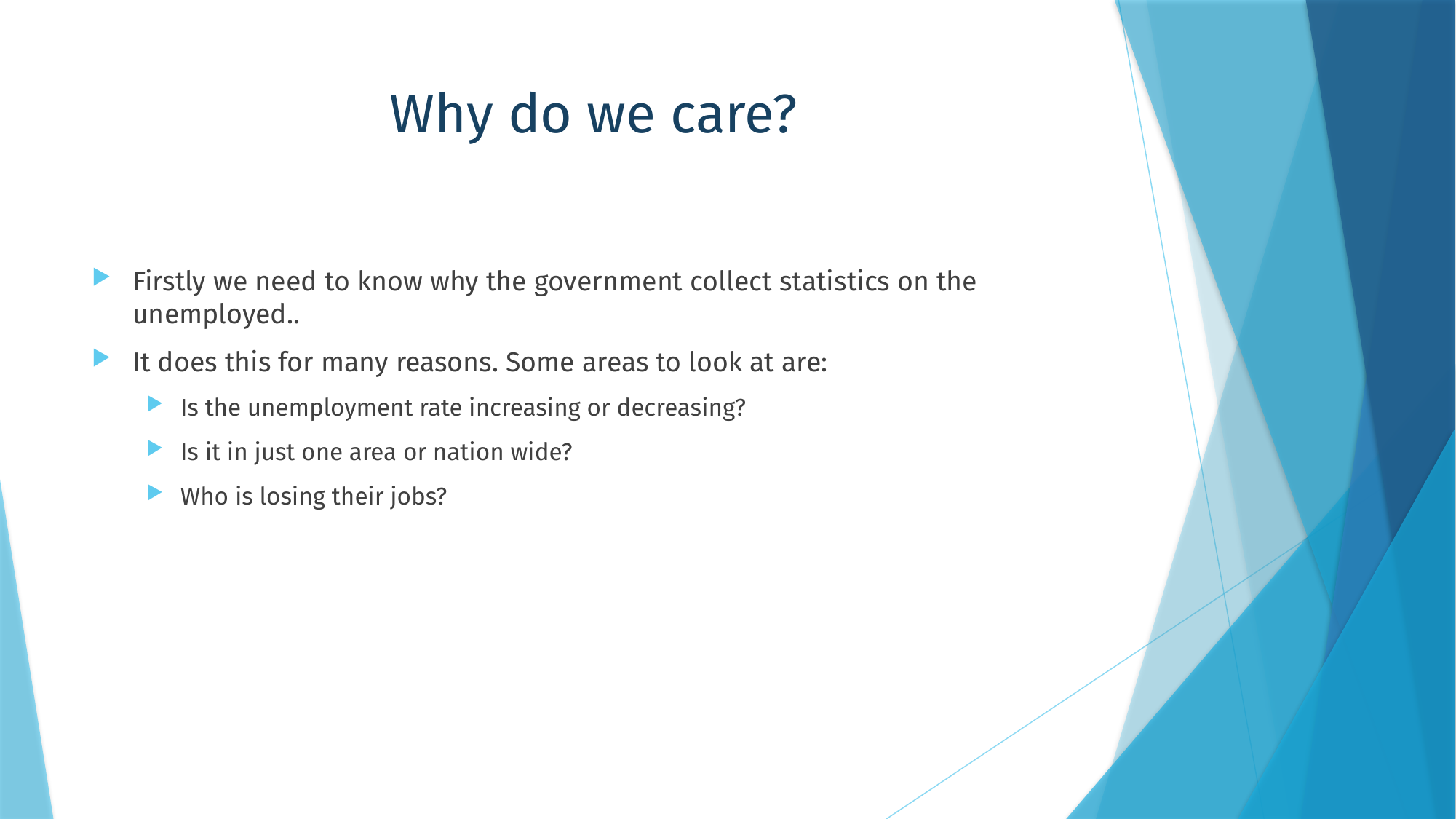

# Why do we care?
Firstly we need to know why the government collect statistics on the unemployed..
It does this for many reasons. Some areas to look at are:
Is the unemployment rate increasing or decreasing?
Is it in just one area or nation wide?
Who is losing their jobs?